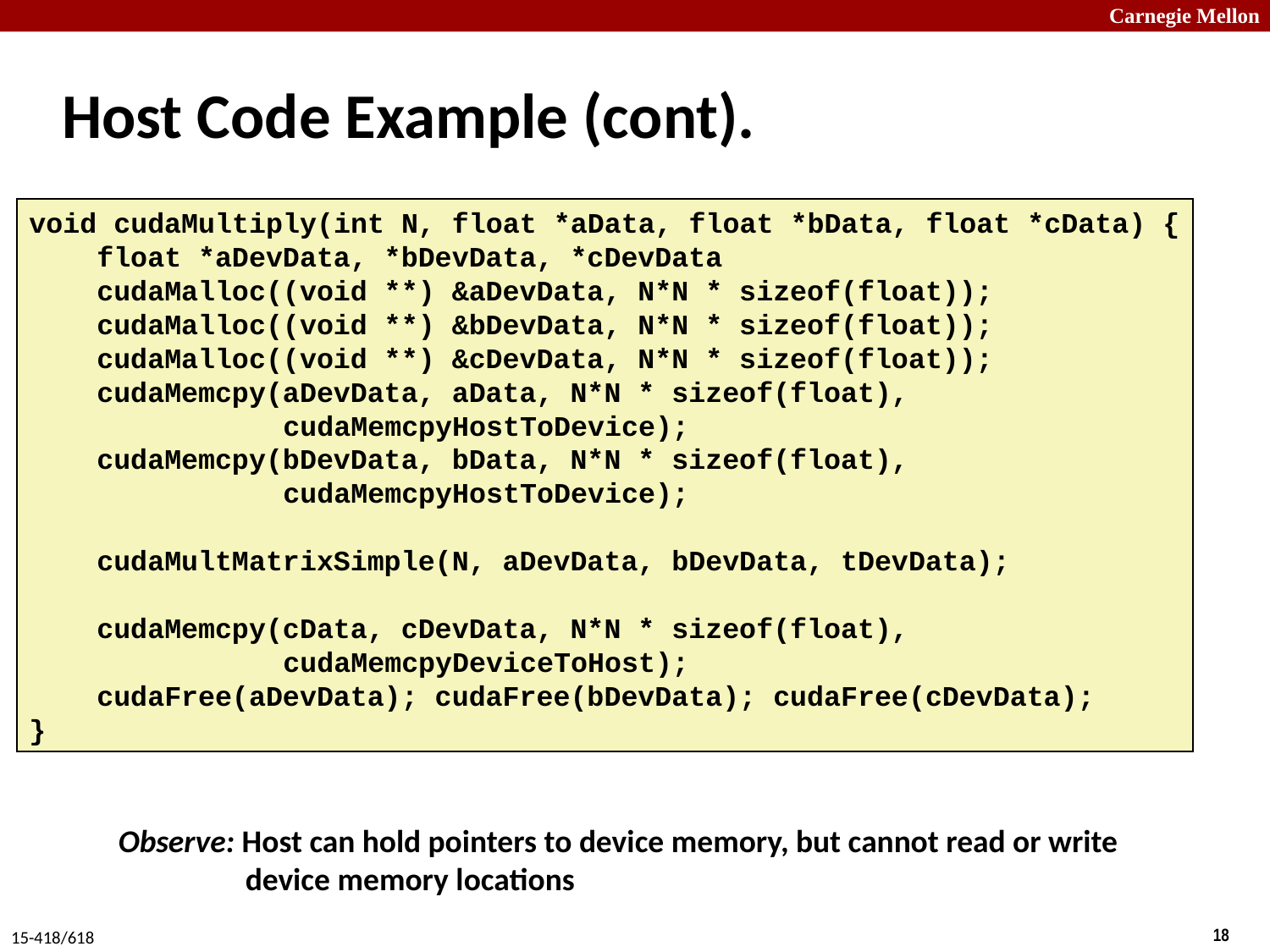

# Host Code Example (cont).
Managing memory transfers

void cudaMultiply(int N, float *aData, float *bData, float *cData) {
    float *aDevData, *bDevData, *cDevData
    cudaMalloc((void **) &aDevData, N*N * sizeof(float));
    cudaMalloc((void **) &bDevData, N*N * sizeof(float));
    cudaMalloc((void **) &cDevData, N*N * sizeof(float));
    cudaMemcpy(aDevData, aData, N*N * sizeof(float),
		cudaMemcpyHostToDevice);
    cudaMemcpy(bDevData, bData, N*N * sizeof(float),
		cudaMemcpyHostToDevice);

    cudaMultMatrixSimple(N, aDevData, bDevData, tDevData);

    cudaMemcpy(cData, cDevData, N*N * sizeof(float),
		cudaMemcpyDeviceToHost);
    cudaFree(aDevData); cudaFree(bDevData); cudaFree(cDevData);
}
Observe: Host can hold pointers to device memory, but cannot read or write device memory locations